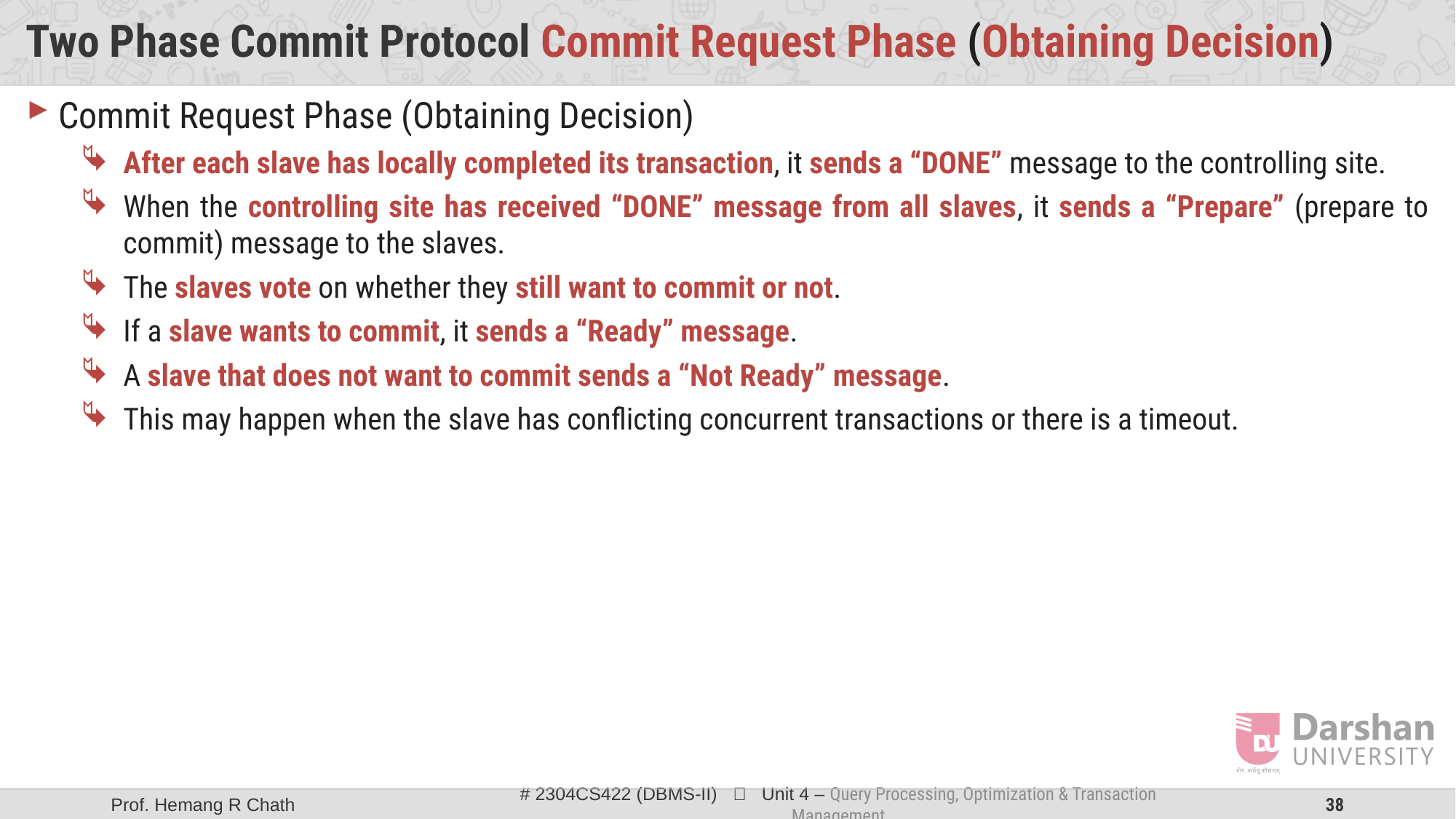

# Two Phase Commit Protocol Commit Request Phase (Obtaining Decision)
Commit Request Phase (Obtaining Decision)
After each slave has locally completed its transaction, it sends a “DONE” message to the controlling site.
When the controlling site has received “DONE” message from all slaves, it sends a “Prepare” (prepare to commit) message to the slaves.
The slaves vote on whether they still want to commit or not.
If a slave wants to commit, it sends a “Ready” message.
A slave that does not want to commit sends a “Not Ready” message.
This may happen when the slave has conflicting concurrent transactions or there is a timeout.